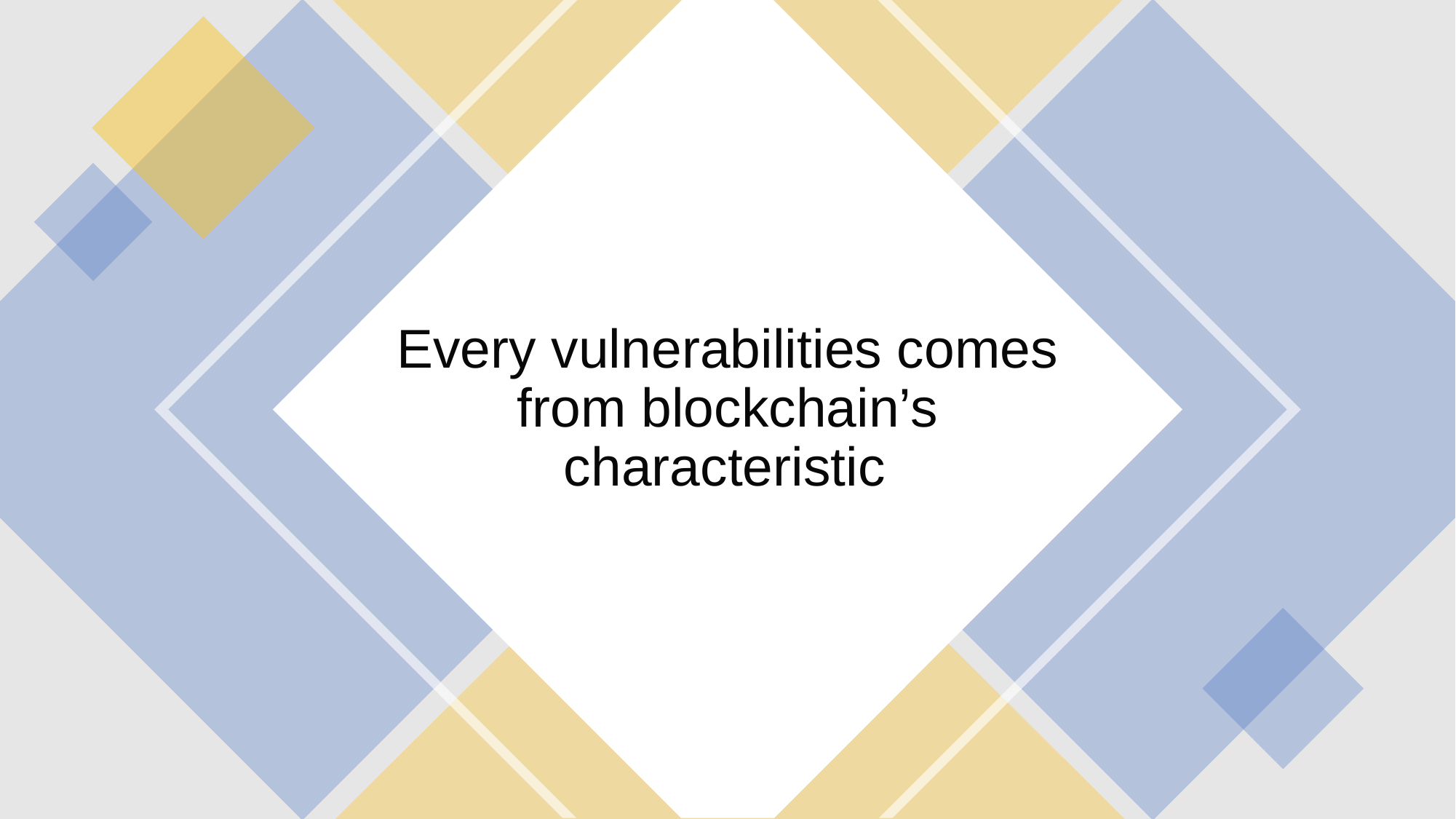

# Every vulnerabilities comes from blockchain’s characteristic